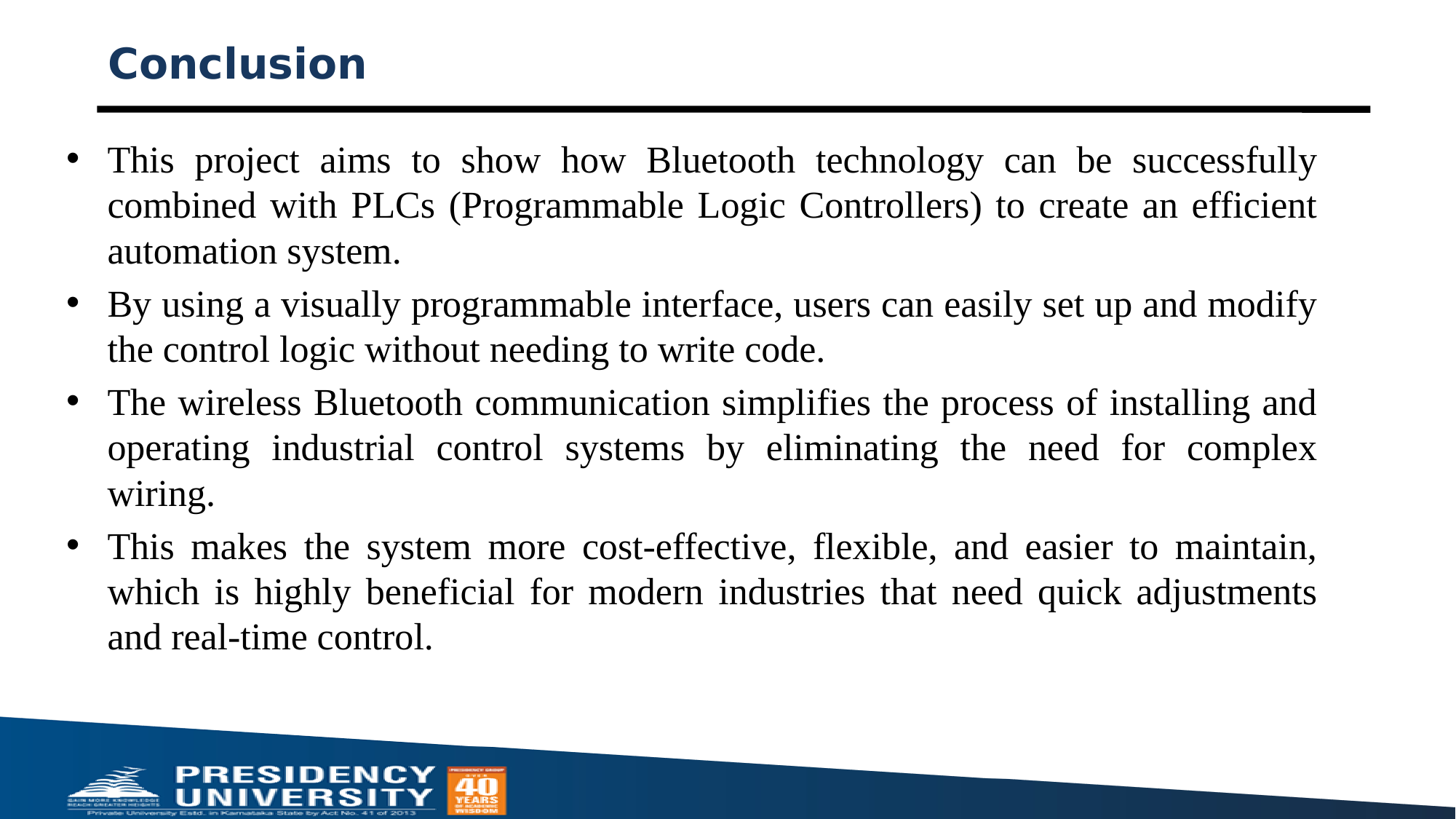

# Conclusion
This project aims to show how Bluetooth technology can be successfully combined with PLCs (Programmable Logic Controllers) to create an efficient automation system.
By using a visually programmable interface, users can easily set up and modify the control logic without needing to write code.
The wireless Bluetooth communication simplifies the process of installing and operating industrial control systems by eliminating the need for complex wiring.
This makes the system more cost-effective, flexible, and easier to maintain, which is highly beneficial for modern industries that need quick adjustments and real-time control.